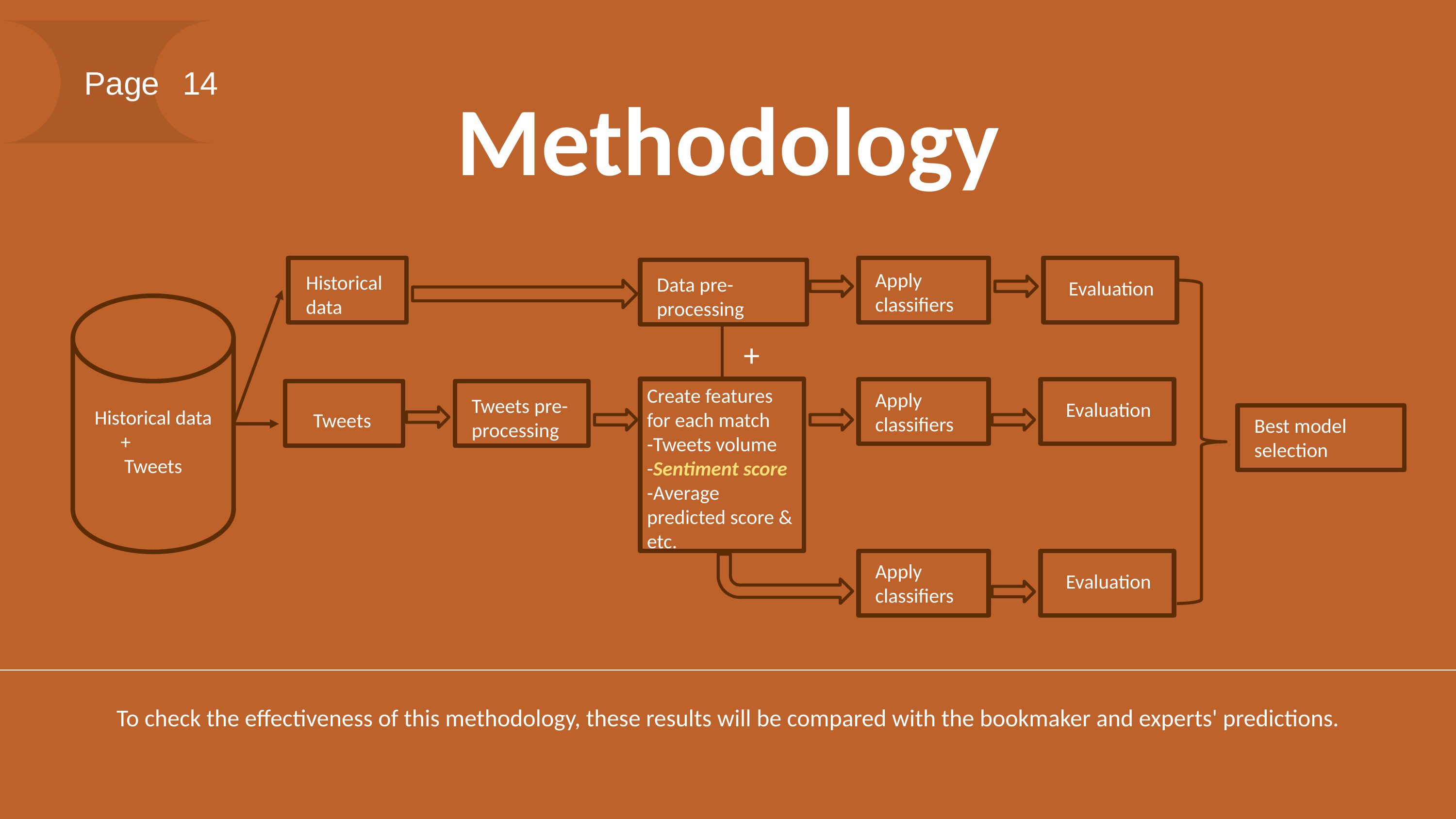

Page
14
Methodology

Apply classifiers
Historical data
Data pre-processing
Evaluation

+
Create features for each match
-Tweets volume
-Sentiment score
-Average predicted score & etc.

Apply classifiers
Tweets pre-processing
Evaluation
Historical data
 +
Tweets

Tweets

Best model selection

Apply classifiers
Evaluation

To check the effectiveness of this methodology, these results will be compared with the bookmaker and experts' predictions.